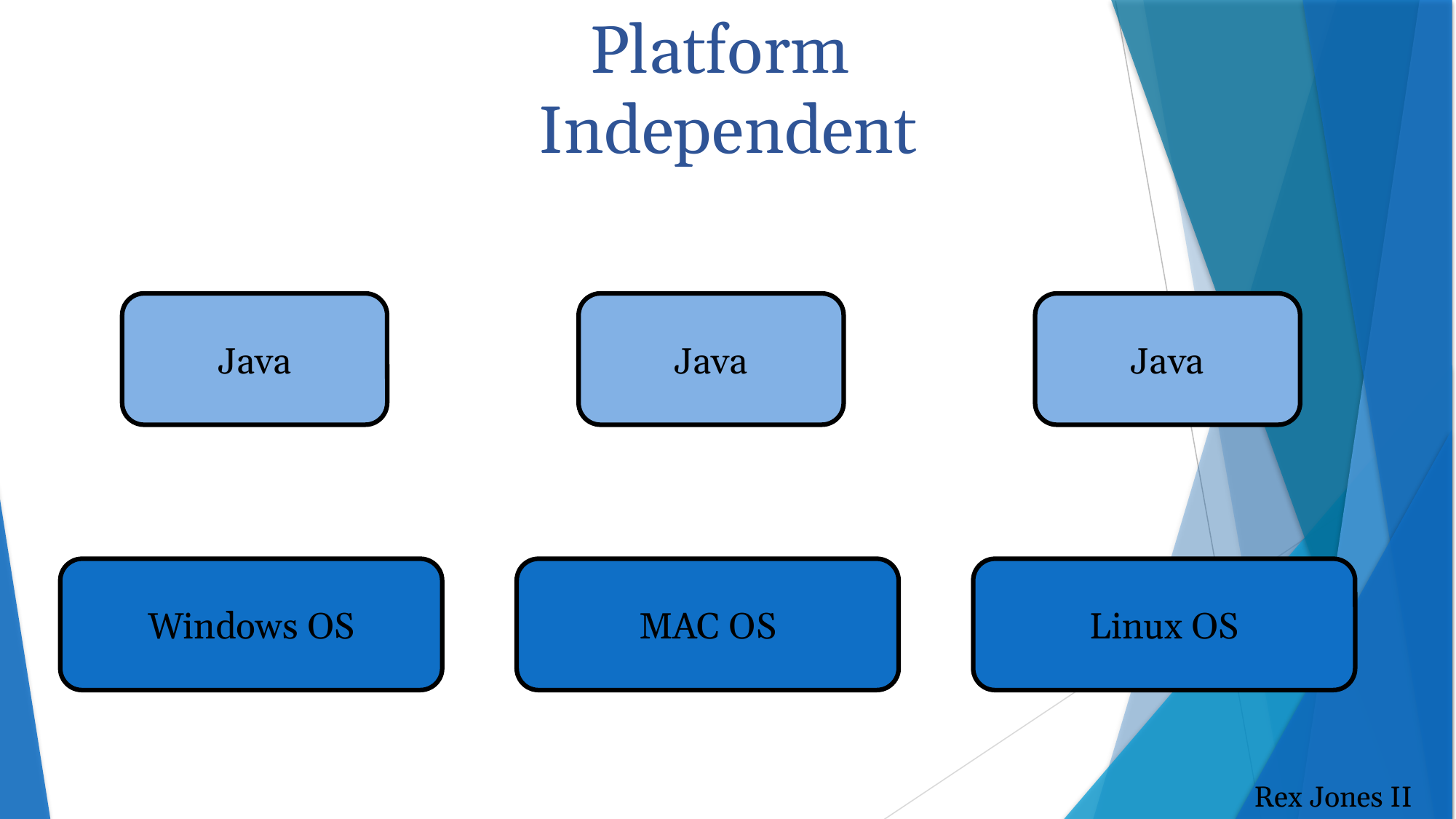

# Platform Independent

Java
Java
Java
Windows OS
MAC OS
Linux OS
Rex Jones II